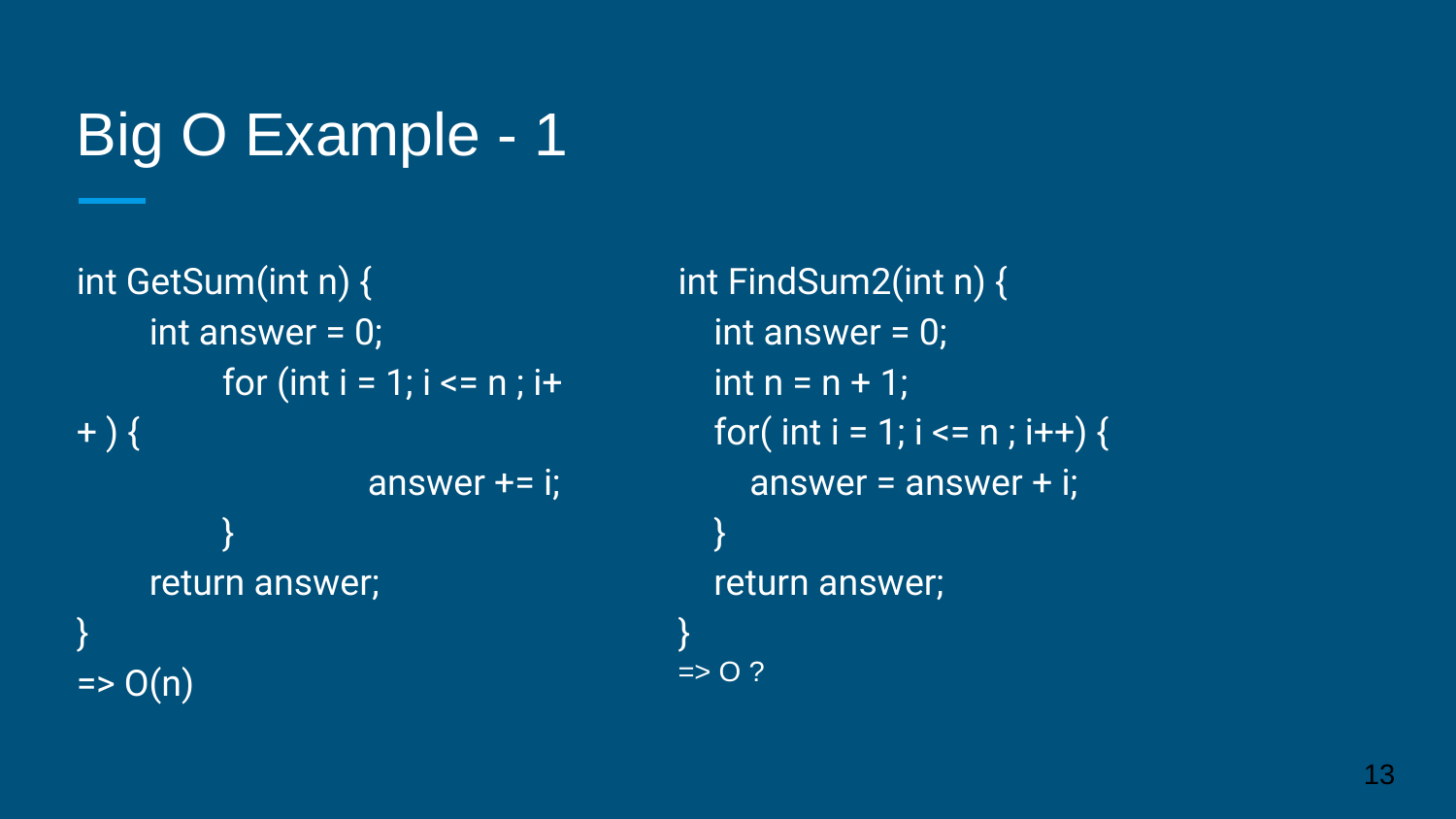

# Big O Example - 1
int GetSum(int n) {
int answer = 0;
	for (int i = 1; i <= n ; i++ ) {
     		answer += i;
	}
return answer;
}
=> O(n)

int FindSum2(int n) {
    int answer = 0;
    int n = n + 1;
    for( int i = 1; i <= n ; i++) {
        answer = answer + i;
    }
    return answer;
}
=> O ?
13